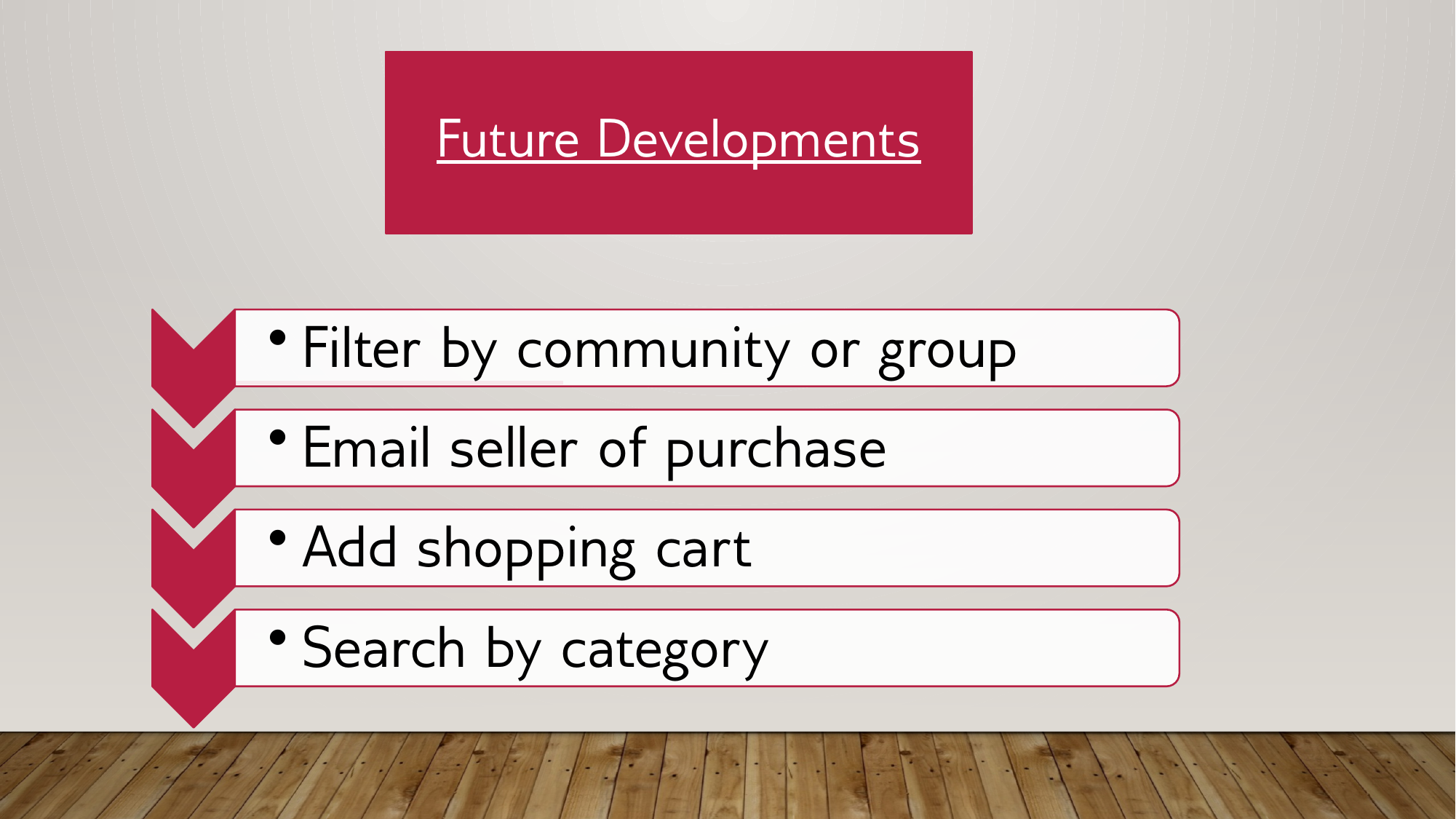

Future Developments

Filter by community or group

Email seller of purchase

Add shopping cart

Search by category